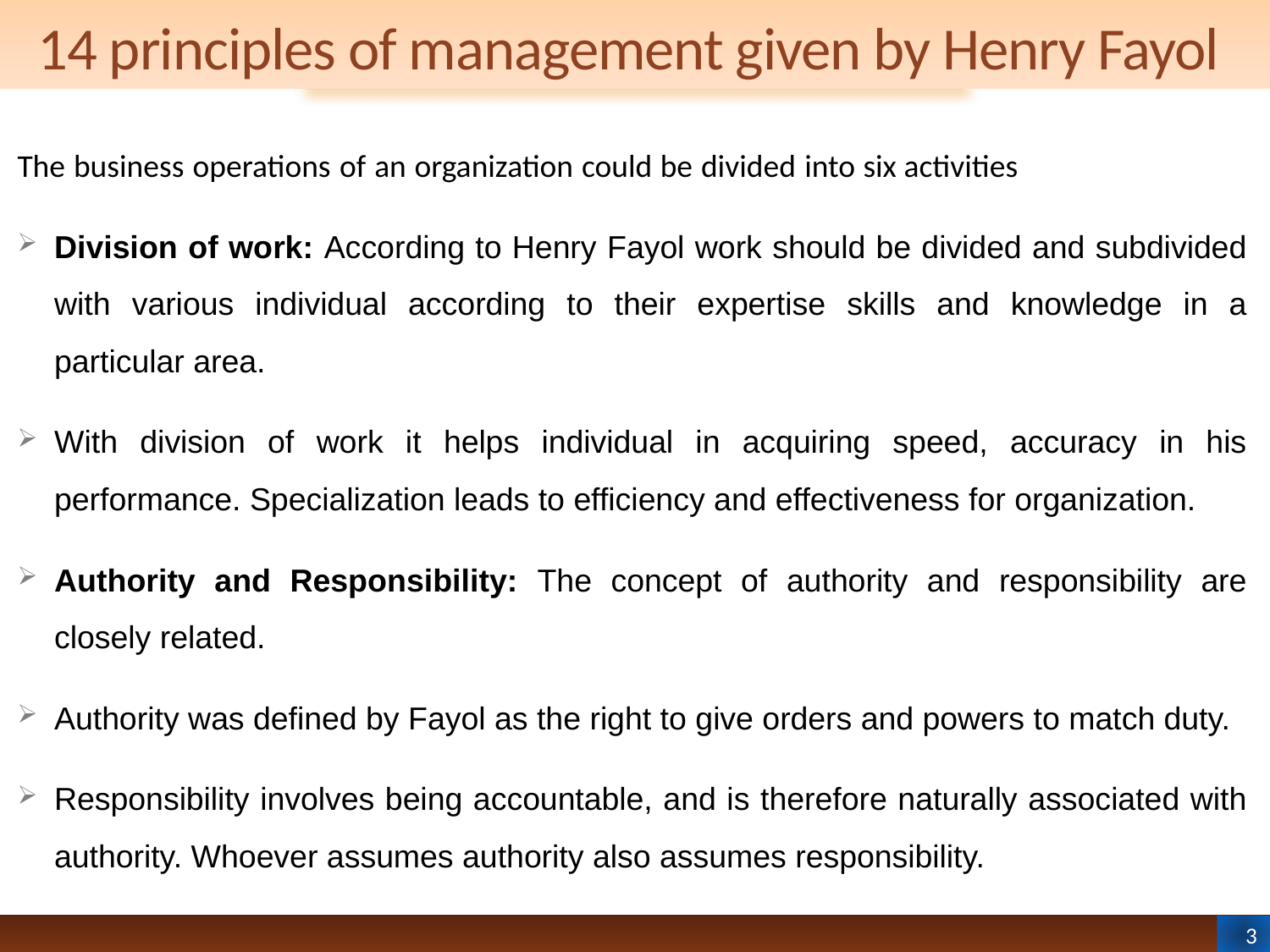

# 14 principles of management given by Henry Fayol
The business operations of an organization could be divided into six activities
Division of work: According to Henry Fayol work should be divided and subdivided with various individual according to their expertise skills and knowledge in a particular area.
With division of work it helps individual in acquiring speed, accuracy in his performance. Specialization leads to efficiency and effectiveness for organization.
Authority and Responsibility: The concept of authority and responsibility are closely related.
Authority was defined by Fayol as the right to give orders and powers to match duty.
Responsibility involves being accountable, and is therefore naturally associated with authority. Whoever assumes authority also assumes responsibility.
3